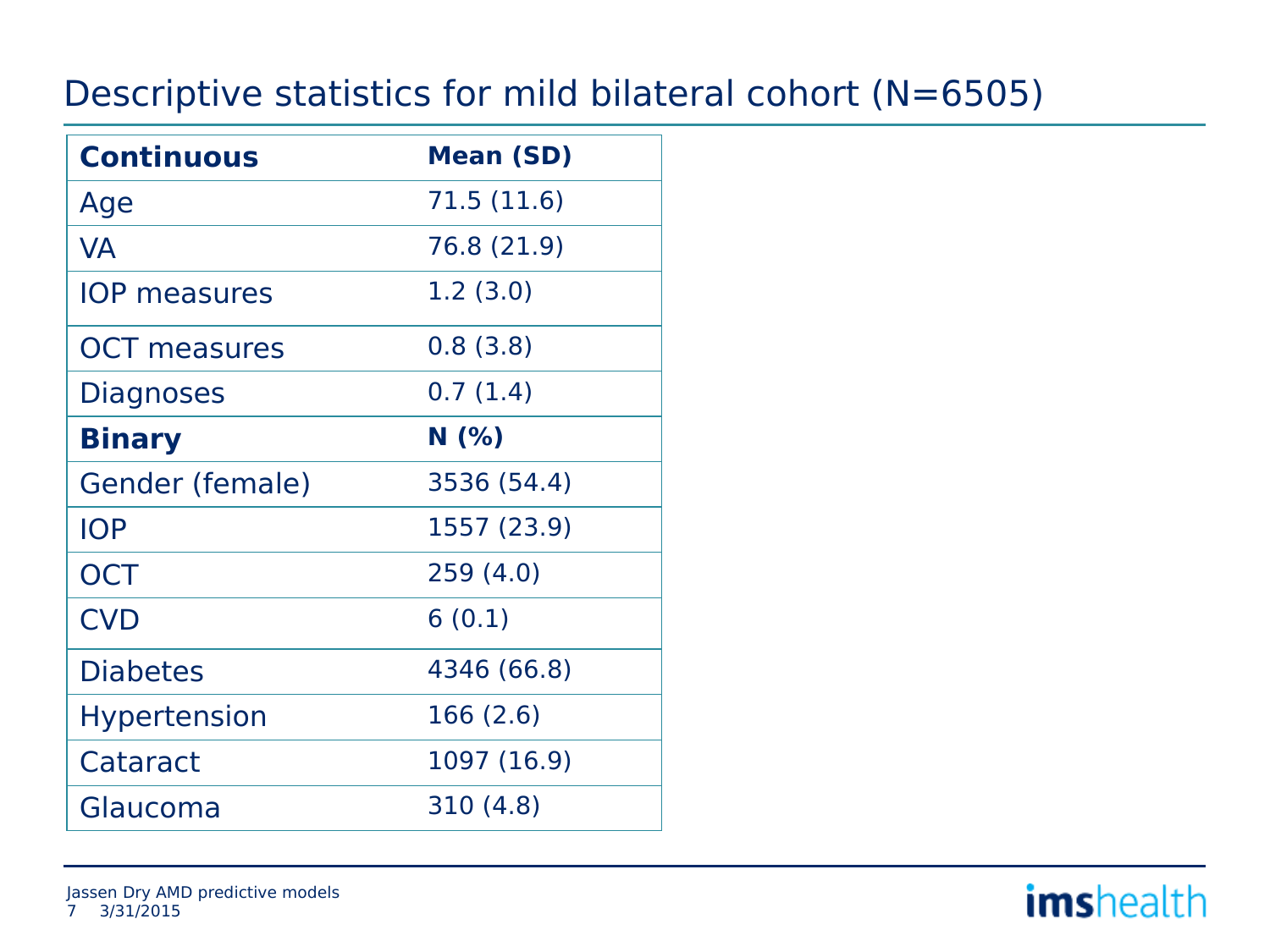

# Descriptive statistics for mild bilateral cohort (N=6505)
| Continuous | Mean (SD) |
| --- | --- |
| Age | 71.5 (11.6) |
| VA | 76.8 (21.9) |
| IOP measures | 1.2 (3.0) |
| OCT measures | 0.8 (3.8) |
| Diagnoses | 0.7 (1.4) |
| Binary | N (%) |
| Gender (female) | 3536 (54.4) |
| IOP | 1557 (23.9) |
| OCT | 259 (4.0) |
| CVD | 6 (0.1) |
| Diabetes | 4346 (66.8) |
| Hypertension | 166 (2.6) |
| Cataract | 1097 (16.9) |
| Glaucoma | 310 (4.8) |
Jassen Dry AMD predictive models
3/31/2015
7